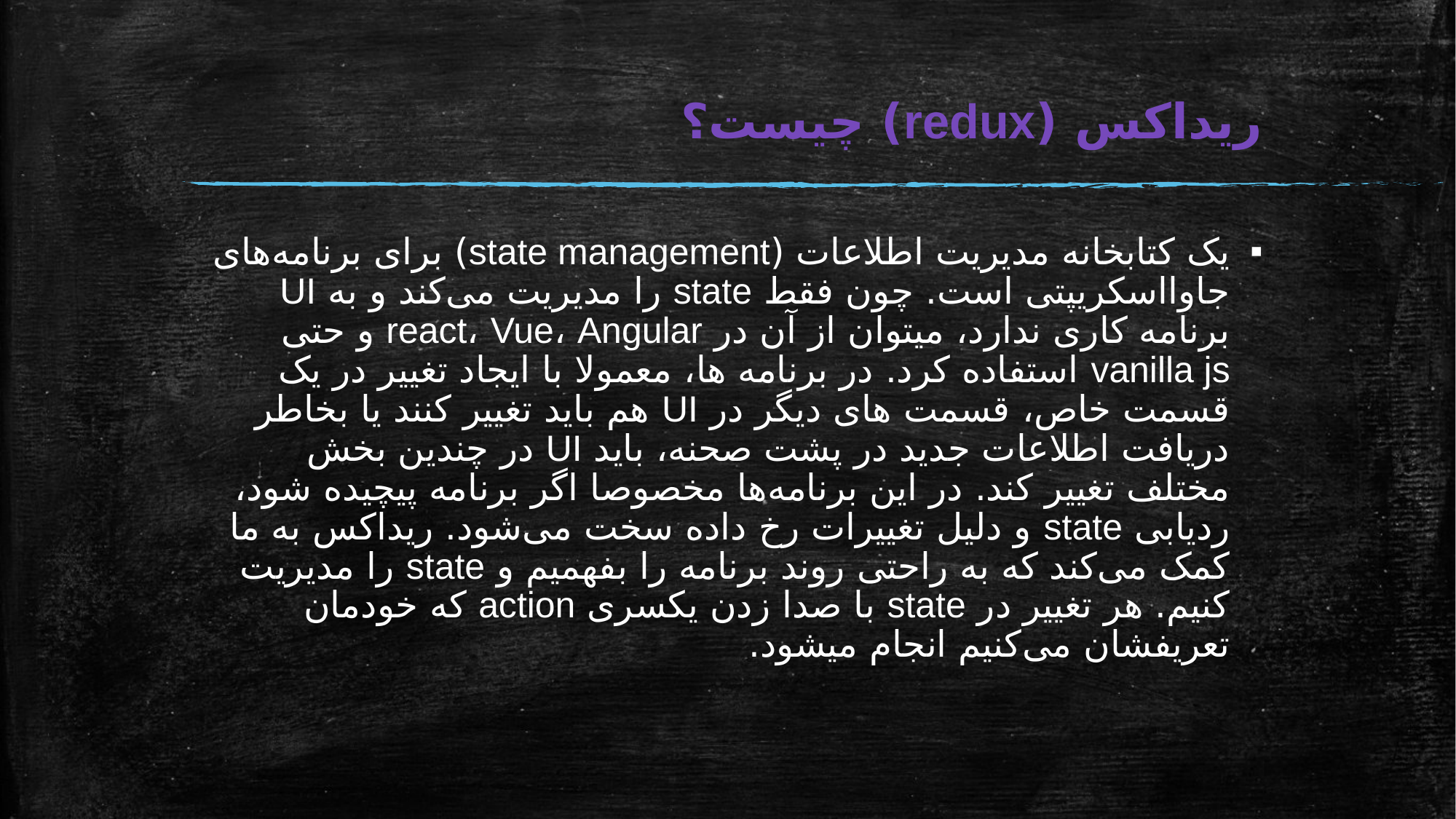

# ریداکس (redux) چیست؟
یک کتابخانه مدیریت اطلاعات (state management) برای برنامه‌های جاوااسکریپتی است. چون فقط state را مدیریت می‌کند و به UI برنامه کاری ندارد، میتوان از آن در react، Vue، Angular و حتی vanilla js استفاده کرد. در برنامه ها، معمولا با ایجاد تغییر در یک قسمت خاص، قسمت های دیگر در UI هم باید تغییر کنند یا بخاطر دریافت اطلاعات جدید در پشت صحنه، باید UI در چندین بخش مختلف تغییر کند. در این برنامه‌ها مخصوصا اگر برنامه پیچیده شود، ردیابی state و دلیل تغییرات رخ داده سخت می‌شود. ریداکس به ما کمک می‌کند که به راحتی روند برنامه را بفهمیم و state را مدیریت کنیم. هر تغییر در state با صدا زدن یکسری action که خودمان تعریفشان می‌کنیم انجام میشود.